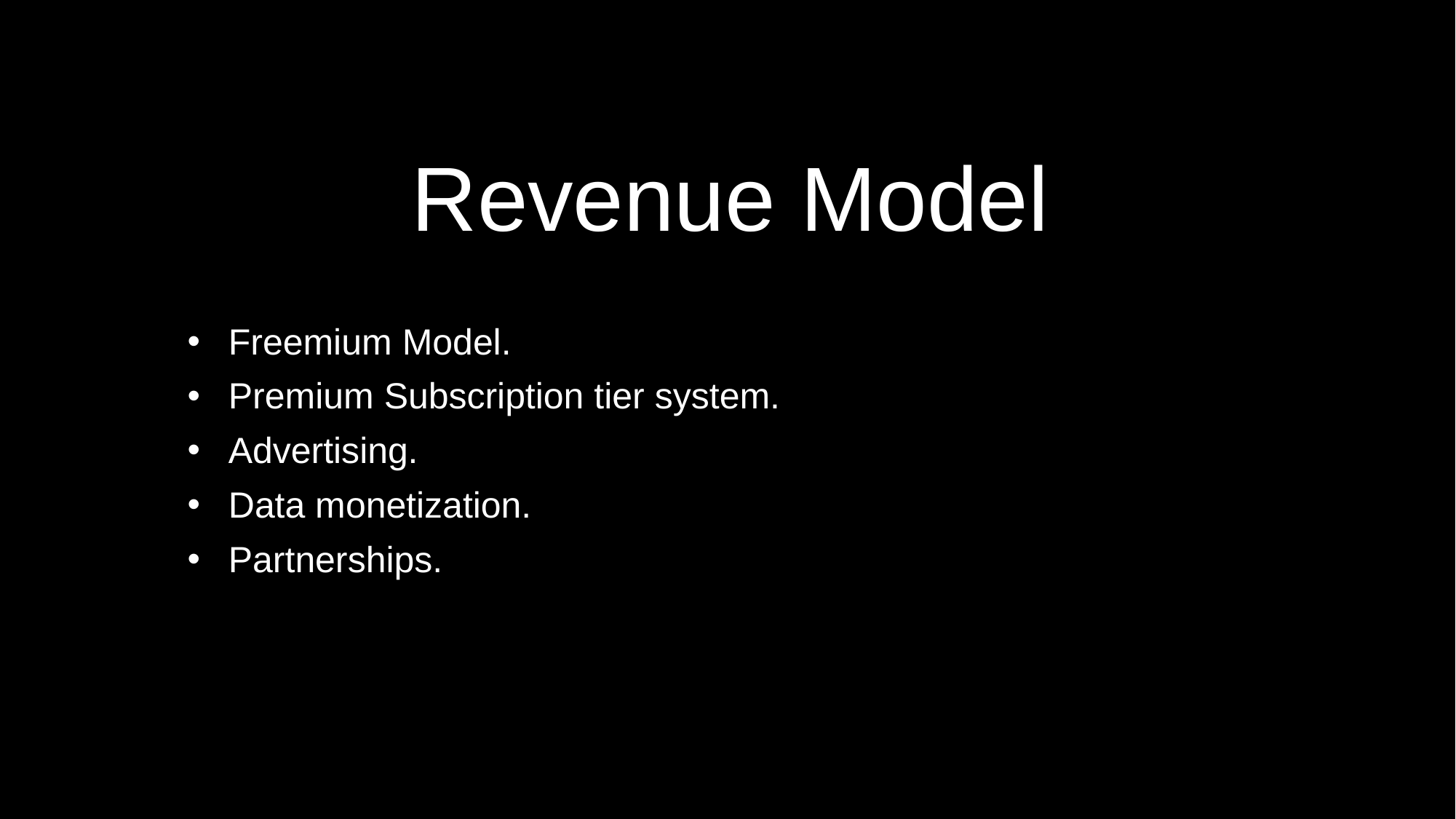

# Revenue Model
Freemium Model.
Premium Subscription tier system.
Advertising.
Data monetization.
Partnerships.